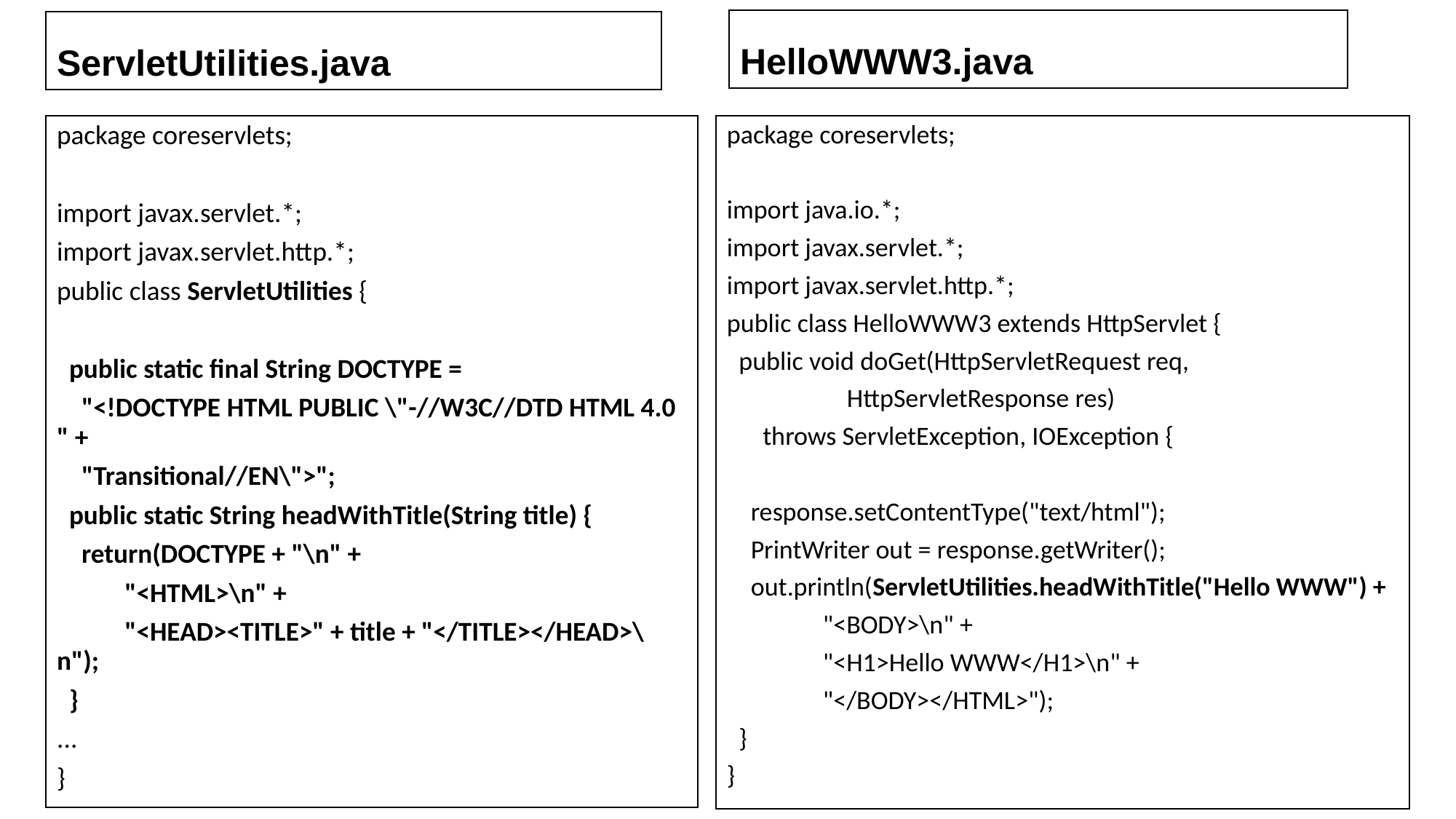

HelloWWW3.java
ServletUtilities.java
package coreservlets;

import javax.servlet.*;
import javax.servlet.http.*;
public class ServletUtilities {

  public static final String DOCTYPE =
    "<!DOCTYPE HTML PUBLIC \"-//W3C//DTD HTML 4.0 " +
    "Transitional//EN\">";
  public static String headWithTitle(String title) {
    return(DOCTYPE + "\n" +
           "<HTML>\n" +
           "<HEAD><TITLE>" + title + "</TITLE></HEAD>\n");
  }
...
}
package coreservlets;

import java.io.*;
import javax.servlet.*;
import javax.servlet.http.*;
public class HelloWWW3 extends HttpServlet {
  public void doGet(HttpServletRequest req,
                    HttpServletResponse res)
      throws ServletException, IOException {

    response.setContentType("text/html");
    PrintWriter out = response.getWriter();
    out.println(ServletUtilities.headWithTitle("Hello WWW") +
                "<BODY>\n" +
                "<H1>Hello WWW</H1>\n" +
                "</BODY></HTML>");
  }
}